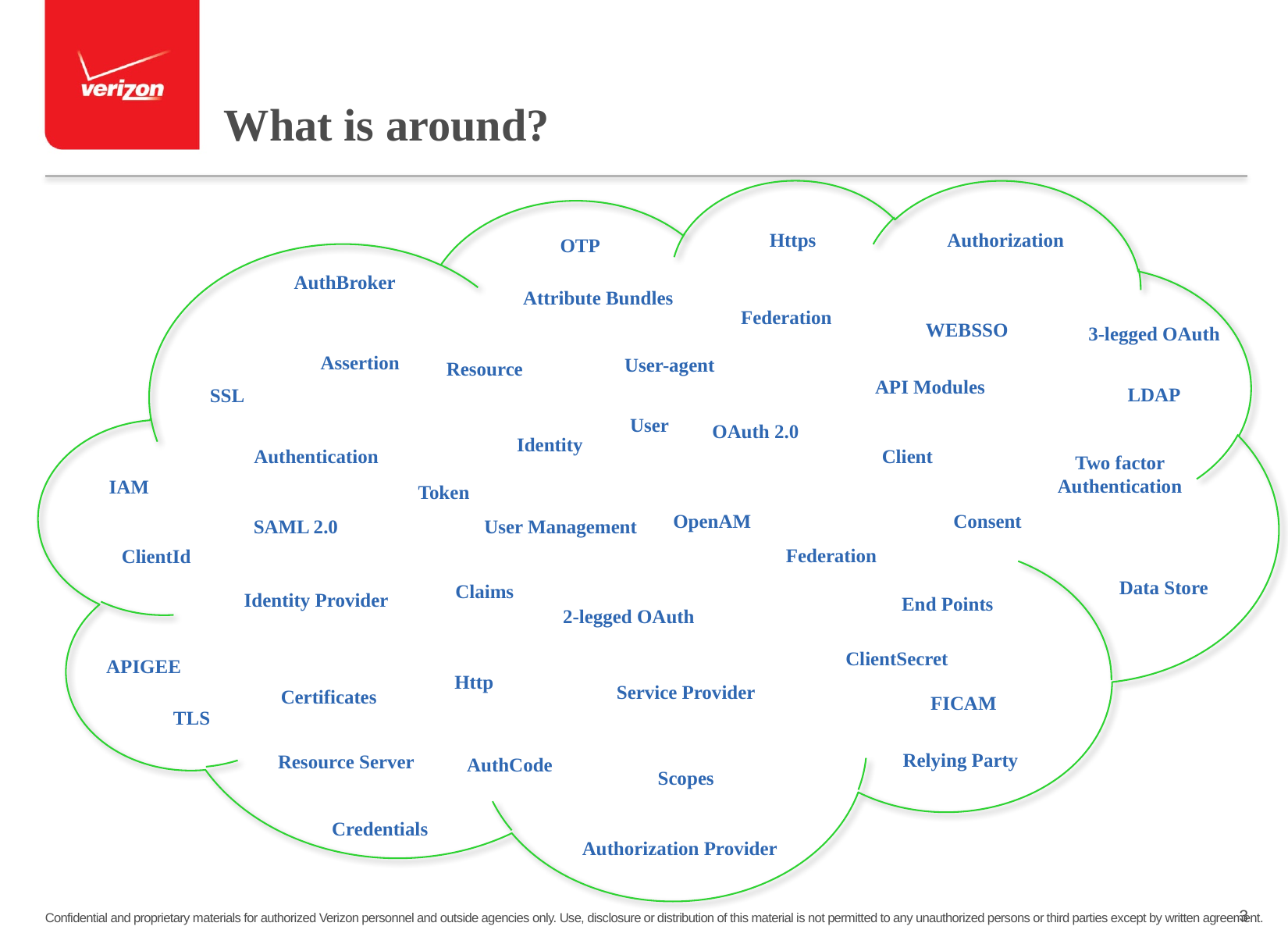

# What is around?

Authorization
Https
OTP
AuthBroker
Attribute Bundles
Federation
WEBSSO
3-legged OAuth
Assertion
User-agent
Resource
API Modules
LDAP
SSL
User
OAuth 2.0
Identity
Authentication
Client
Two factor Authentication
IAM
Token
Consent
OpenAM
SAML 2.0
User Management
Federation
ClientId
Data Store
Claims
Identity Provider
End Points
2-legged OAuth
ClientSecret
APIGEE
Http
Service Provider
Certificates
FICAM
TLS
Relying Party
Resource Server
AuthCode
Scopes
Credentials
Authorization Provider